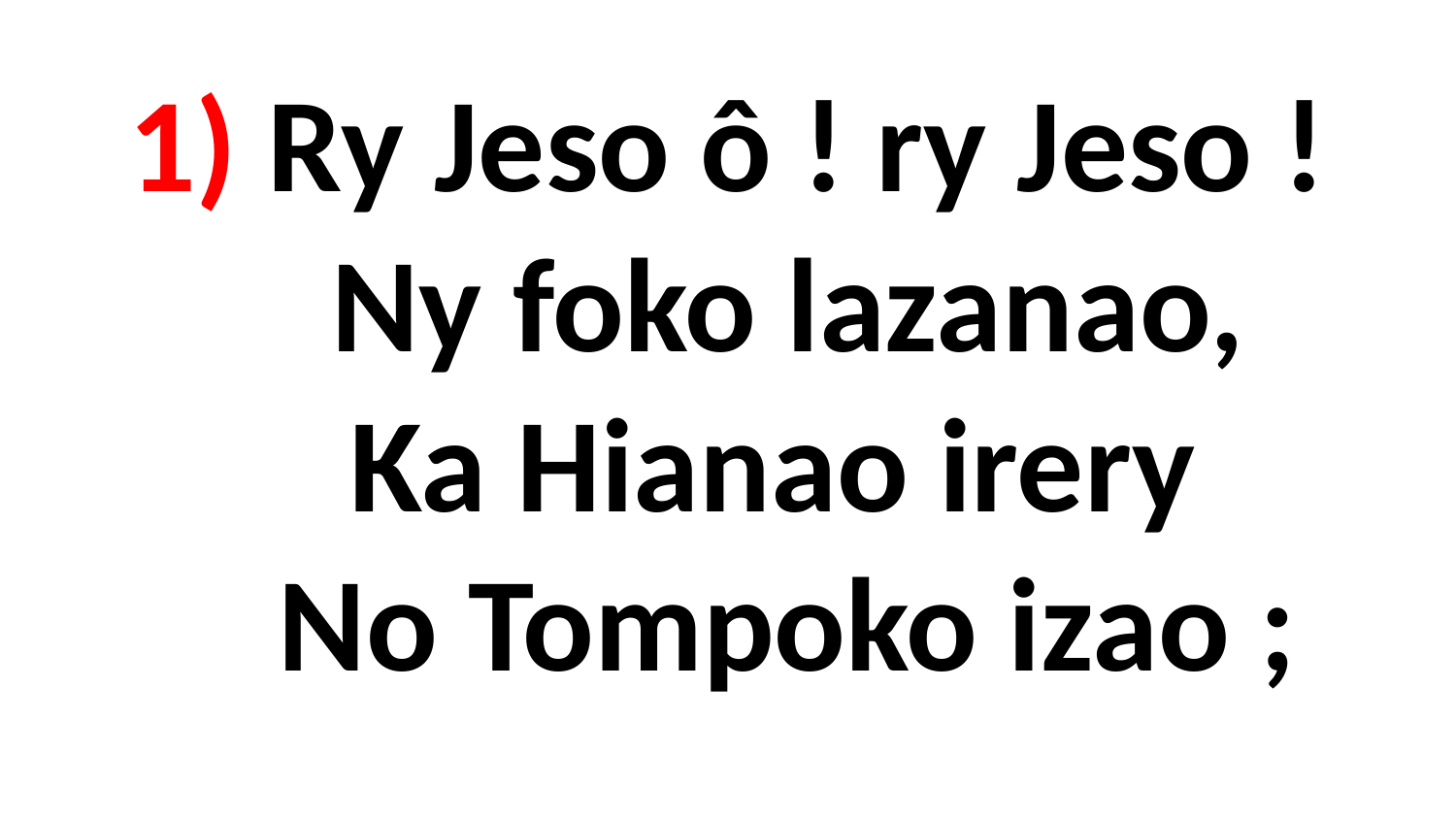

# 1) Ry Jeso ô ! ry Jeso ! Ny foko lazanao, Ka Hianao irery No Tompoko izao ;